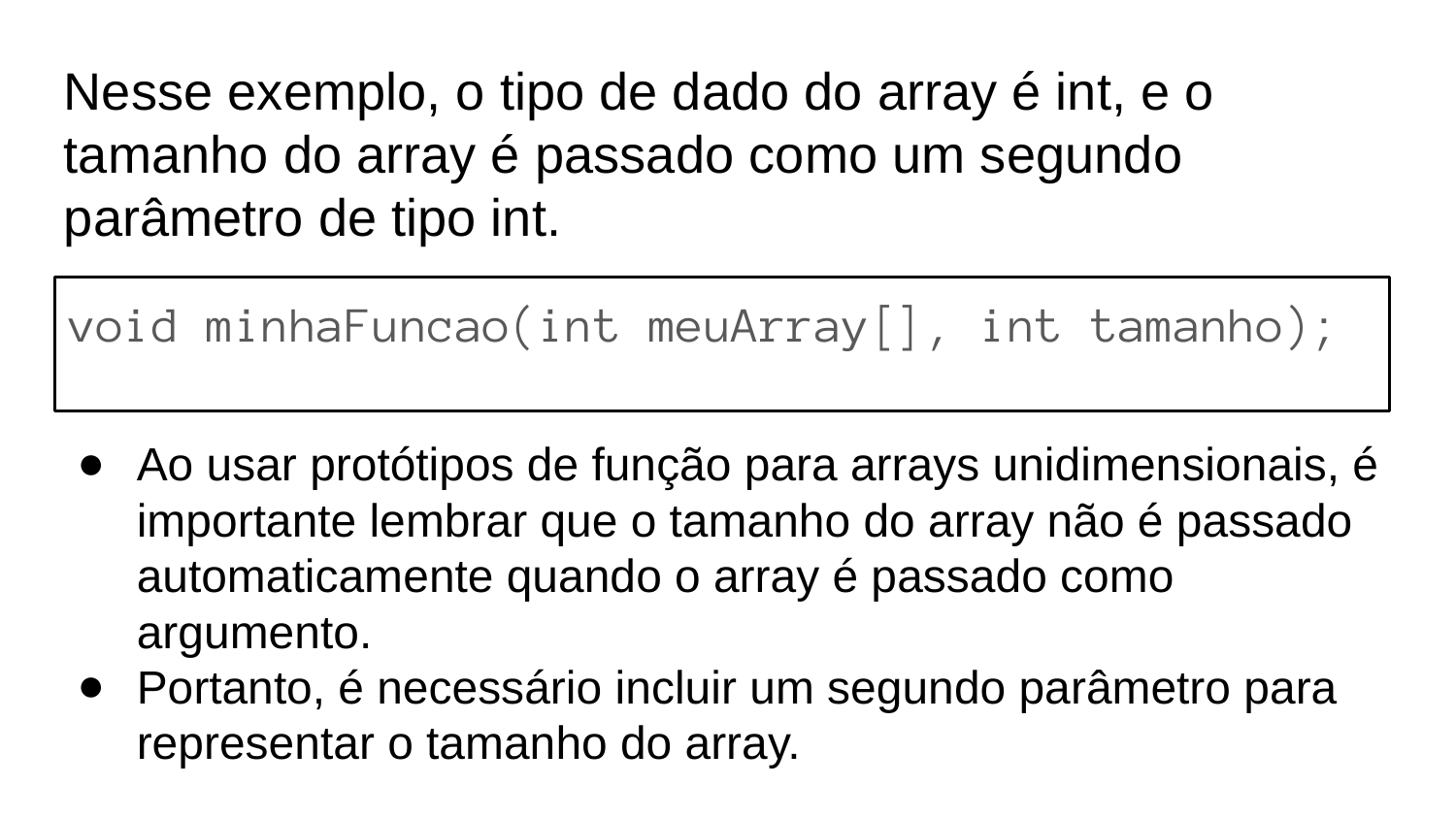

# Nesse exemplo, o tipo de dado do array é int, e o tamanho do array é passado como um segundo parâmetro de tipo int.
void minhaFuncao(int meuArray[], int tamanho);

Ao usar protótipos de função para arrays unidimensionais, é importante lembrar que o tamanho do array não é passado automaticamente quando o array é passado como argumento.
Portanto, é necessário incluir um segundo parâmetro para representar o tamanho do array.